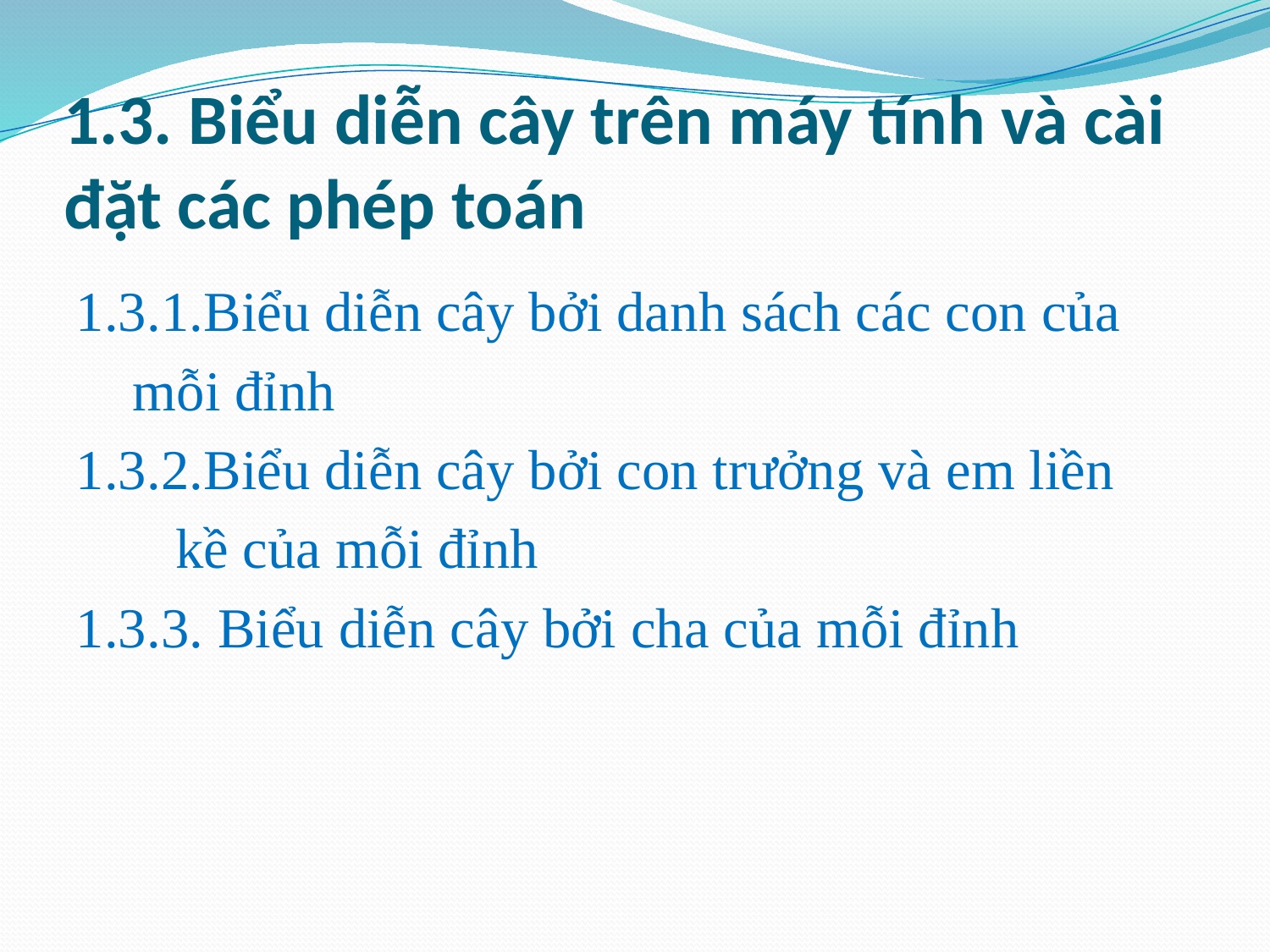

# 1.3. Biểu diễn cây trên máy tính và cài đặt các phép toán
1.3.1.Biểu diễn cây bởi danh sách các con của
    mỗi đỉnh
1.3.2.Biểu diễn cây bởi con trưởng và em liền
       kề của mỗi đỉnh
1.3.3. Biểu diễn cây bởi cha của mỗi đỉnh